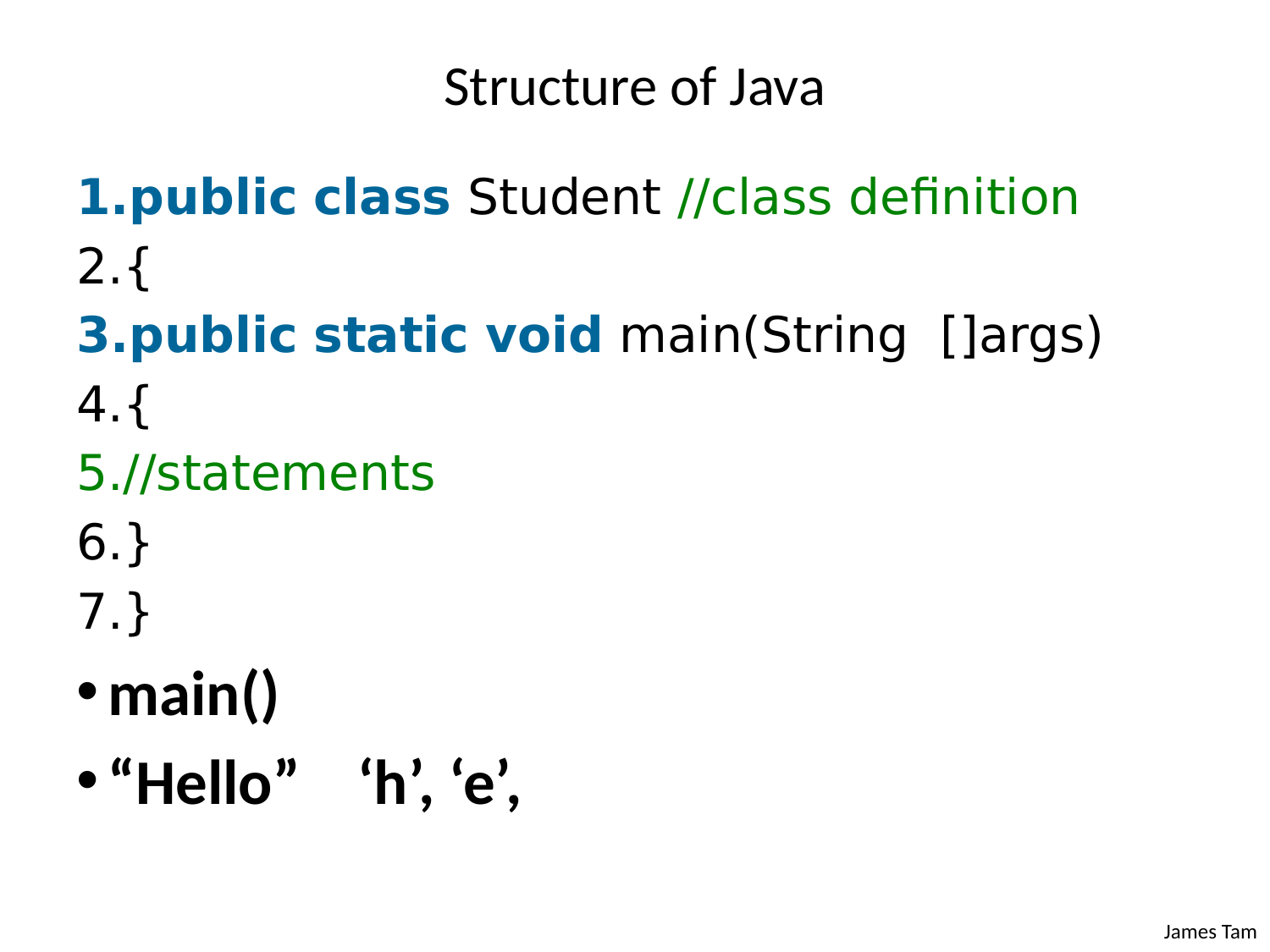

# Structure of Java
public class Student //class definition
{
public static void main(String  []args)
{
//statements
}
}
main()
“Hello”    ‘h’, ‘e’,